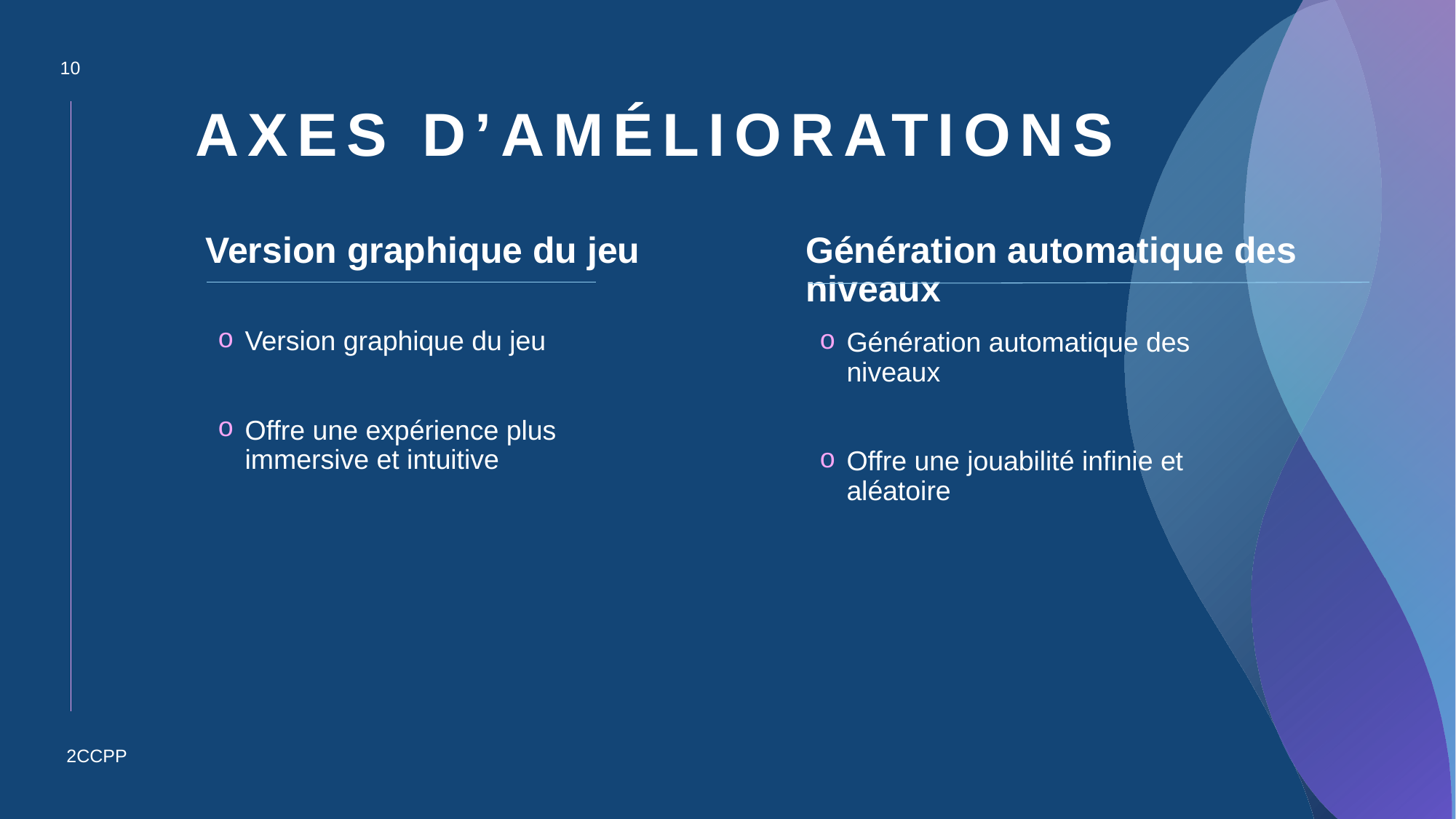

10
# Axes d’améliorations
Version graphique du jeu
Génération automatique des niveaux
Version graphique du jeu

Offre une expérience plus immersive et intuitive
Génération automatique des niveaux

Offre une jouabilité infinie et aléatoire
2CCPP